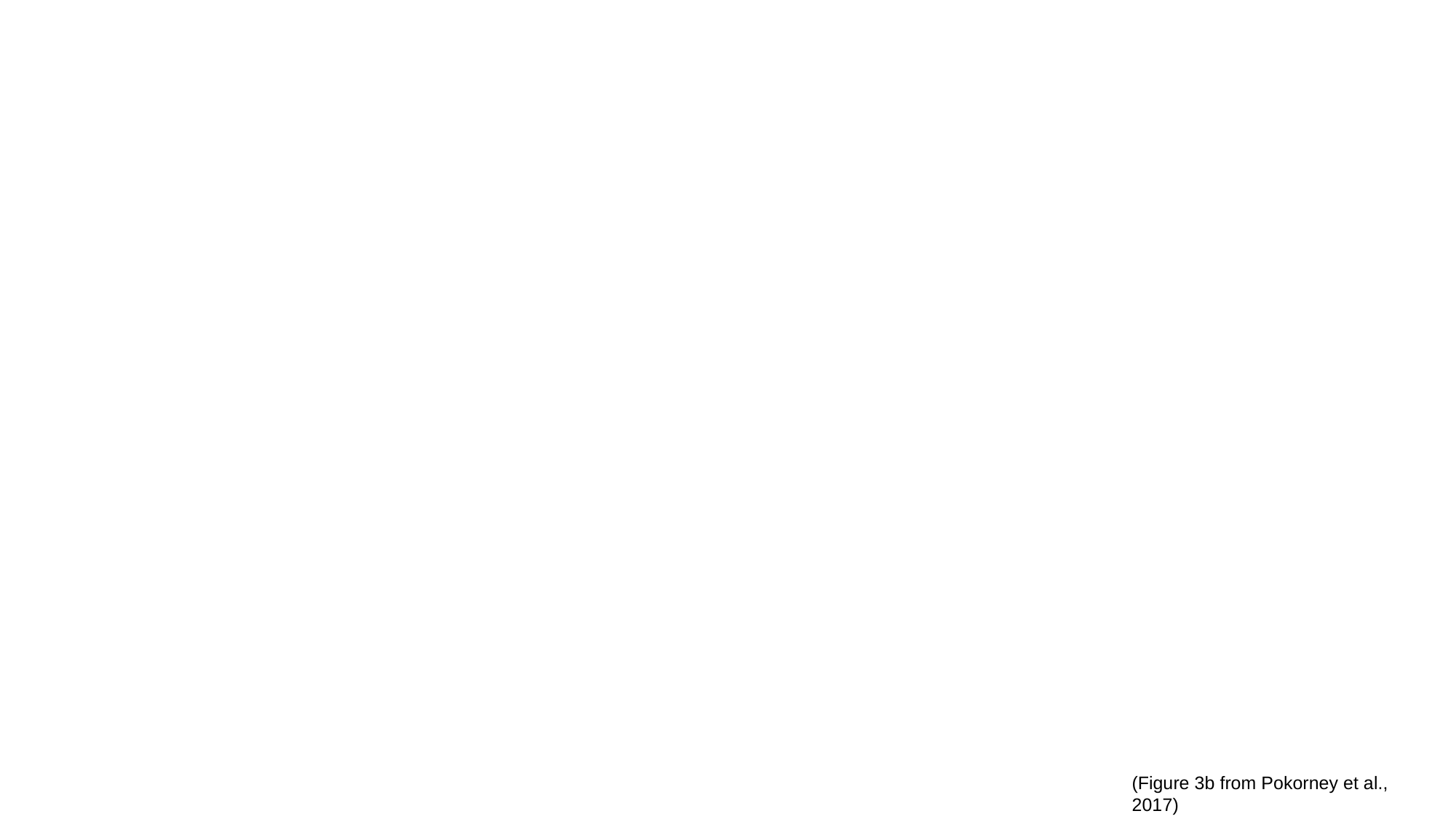

(Figure 3b from Pokorney et al., 2017)